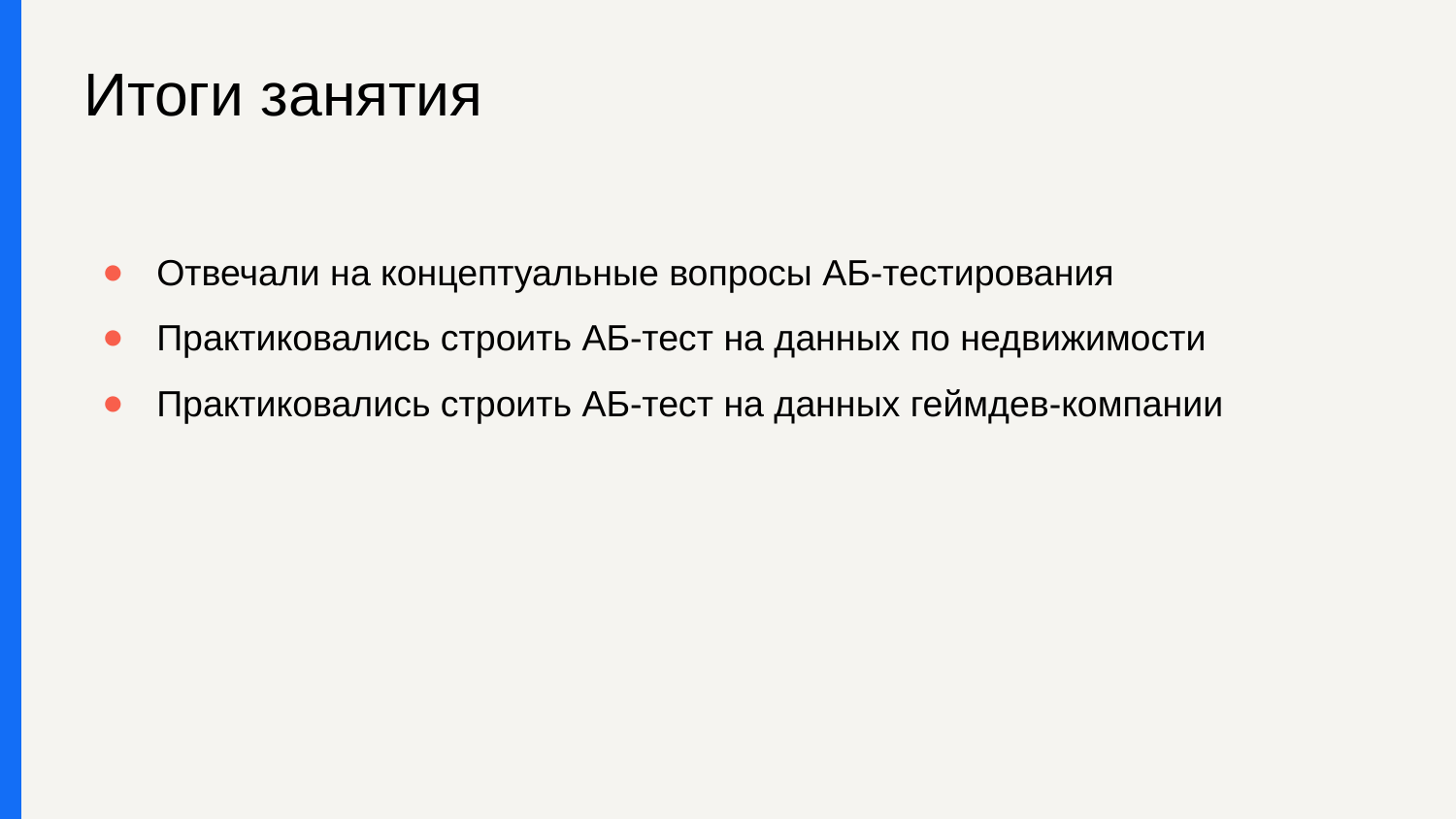

# Итоги занятия
Отвечали на концептуальные вопросы АБ-тестирования
Практиковались строить АБ-тест на данных по недвижимости
Практиковались строить АБ-тест на данных геймдев-компании